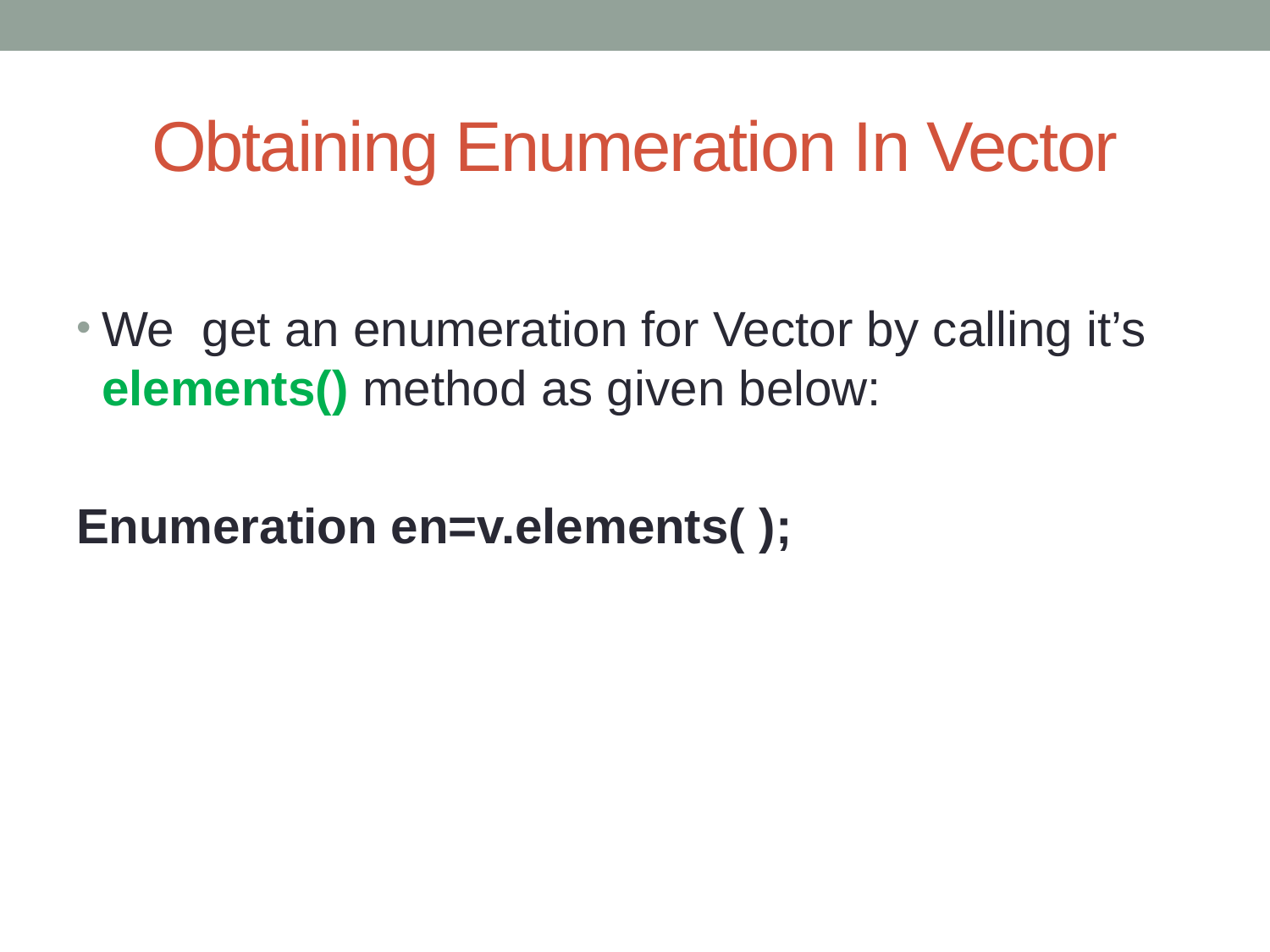

# Obtaining Enumeration In Vector

We  get an enumeration for Vector by calling it’s elements() method as given below:

Enumeration en=v.elements( );